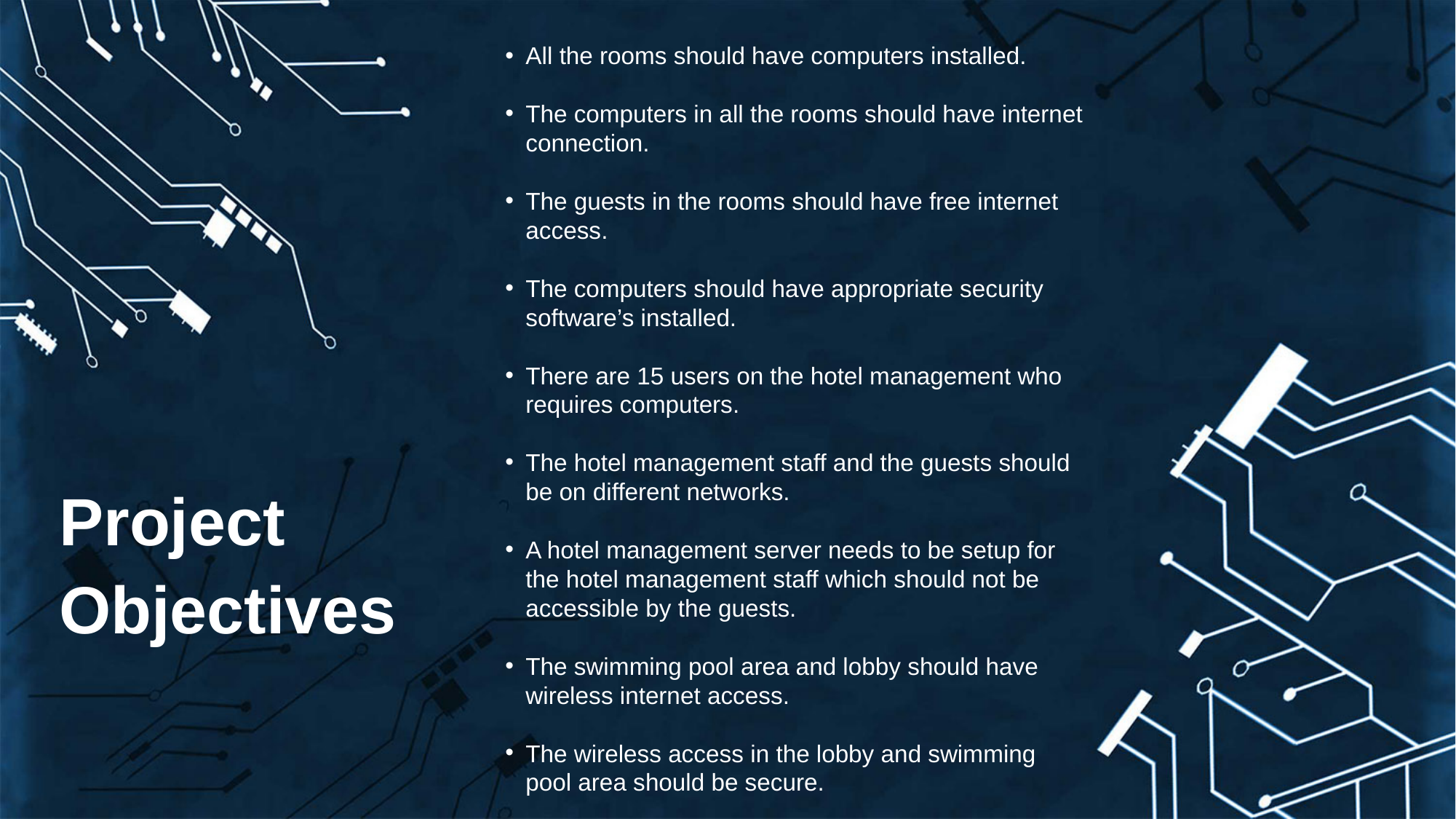

All the rooms should have computers installed.

The computers in all the rooms should have internet connection.

The guests in the rooms should have free internet access.

The computers should have appropriate security software’s installed.

There are 15 users on the hotel management who requires computers.

The hotel management staff and the guests should be on different networks.

A hotel management server needs to be setup for the hotel management staff which should not be accessible by the guests.

The swimming pool area and lobby should have wireless internet access.

The wireless access in the lobby and swimming pool area should be secure.

Project Objectives